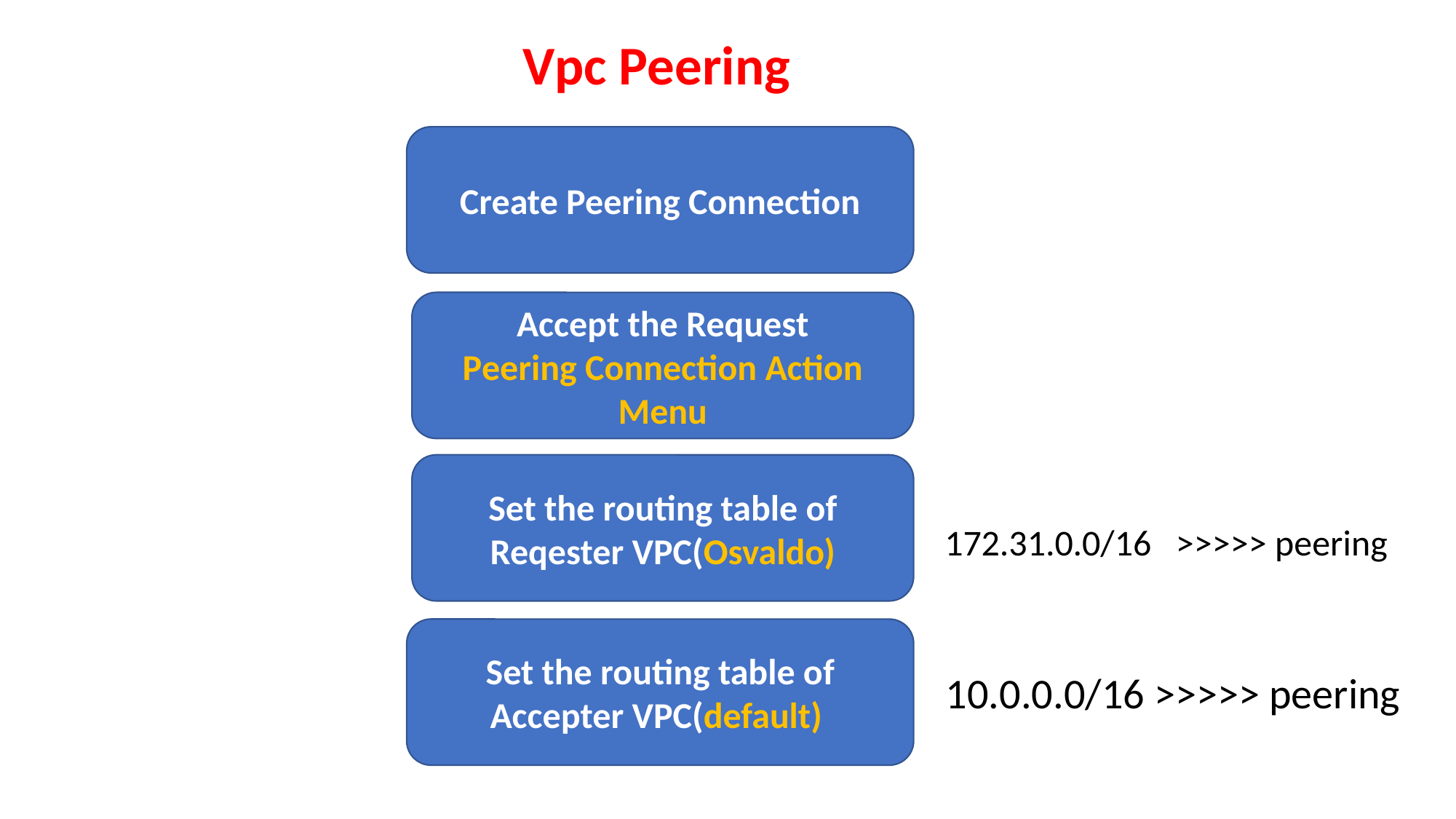

Vpc Peering
Create Peering Connection
Accept the Request
Peering Connection Action Menu
Set the routing table of Reqester VPC(Osvaldo)
172.31.0.0/16   >>>>> peering
Set the routing table of Accepter VPC(default)
10.0.0.0/16 >>>>> peering